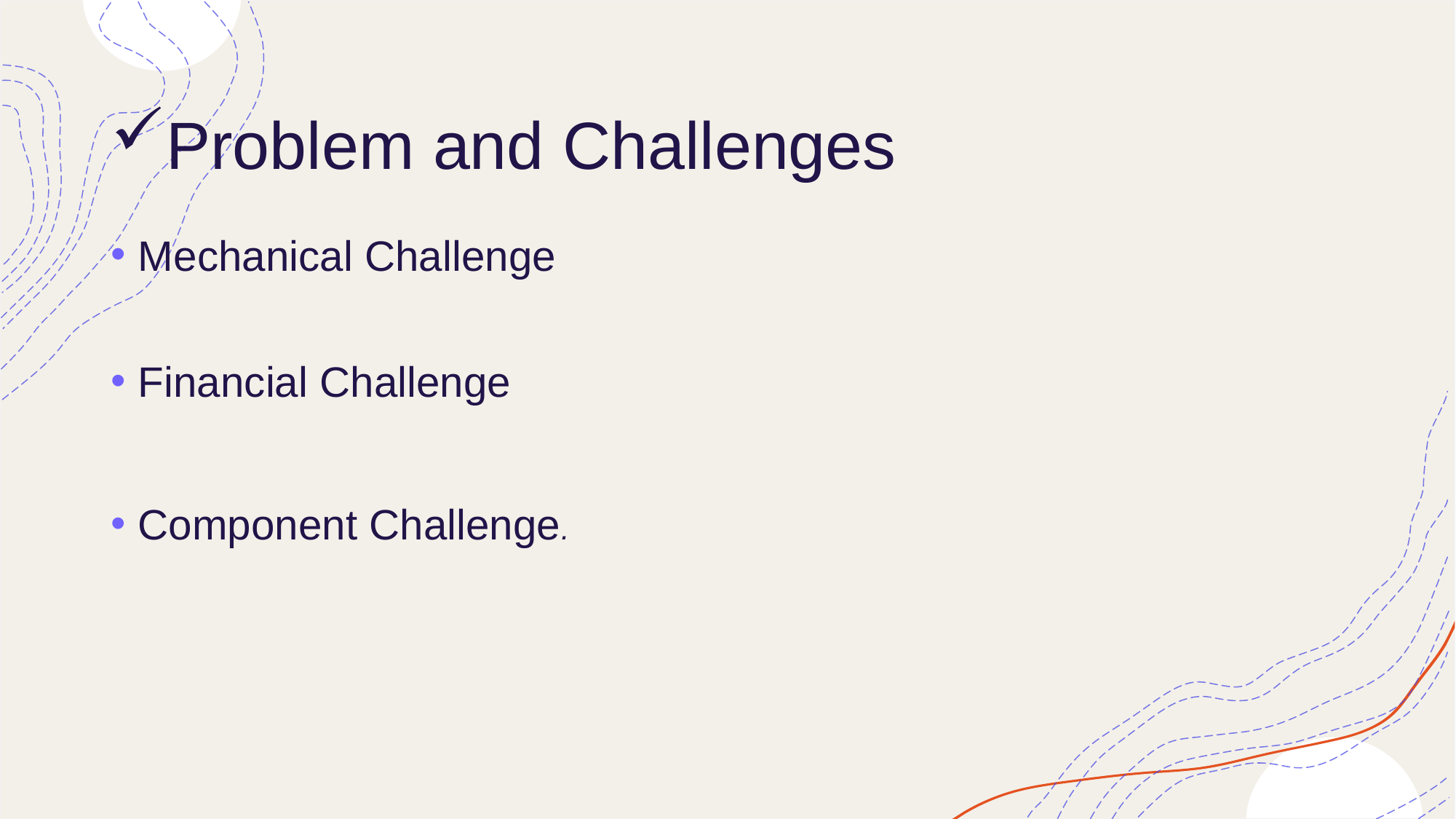

# Problem and Challenges
Mechanical Challenge

Financial Challenge

Component Challenge.